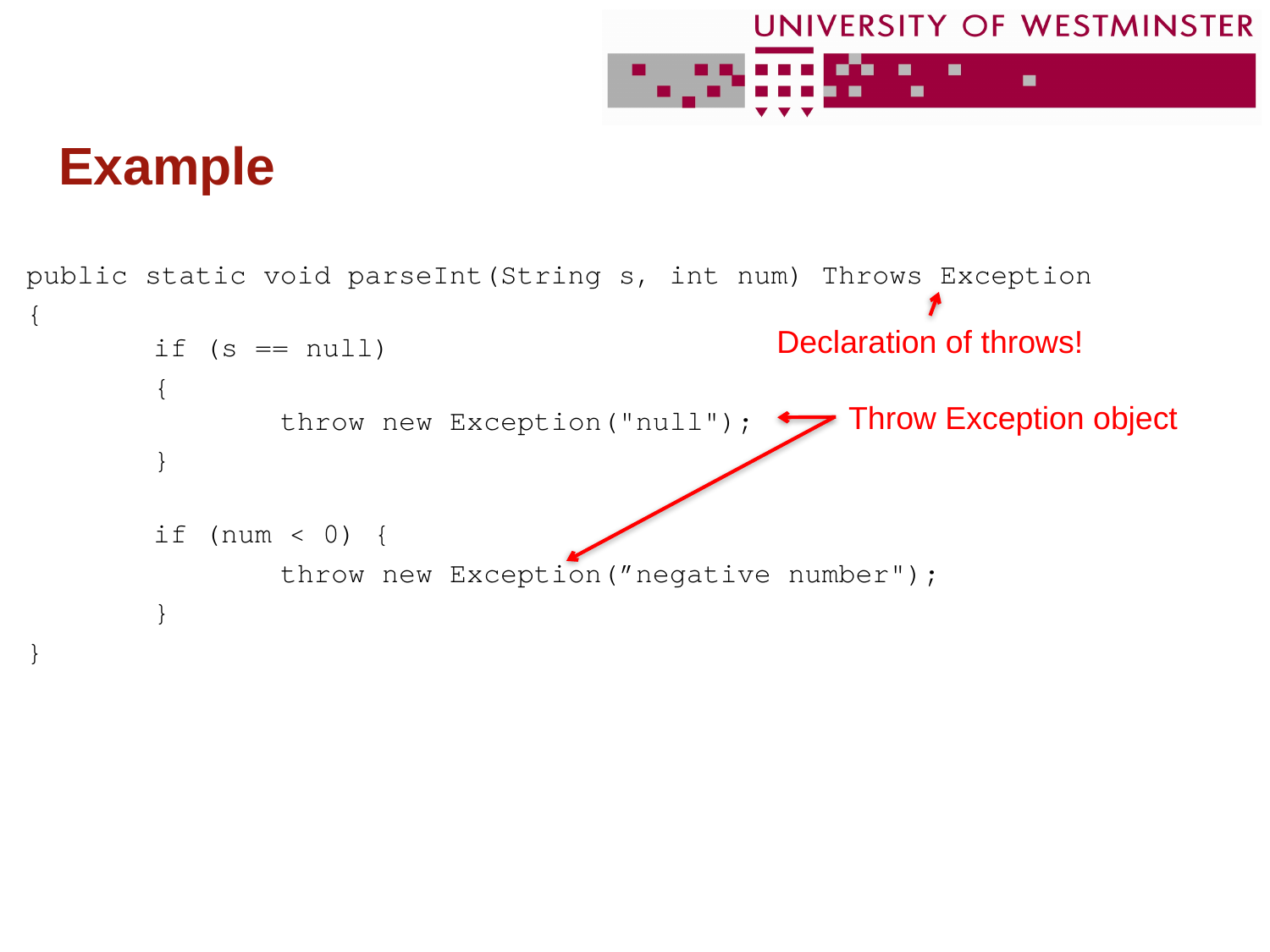

# Example
public static void parseInt(String s, int num) Throws Exception
{
	if (s == null)
	{
		throw new Exception("null");
	}
	if (num < 0) {
		throw new Exception(”negative number");
	}
}

Declaration of throws!
Throw Exception object